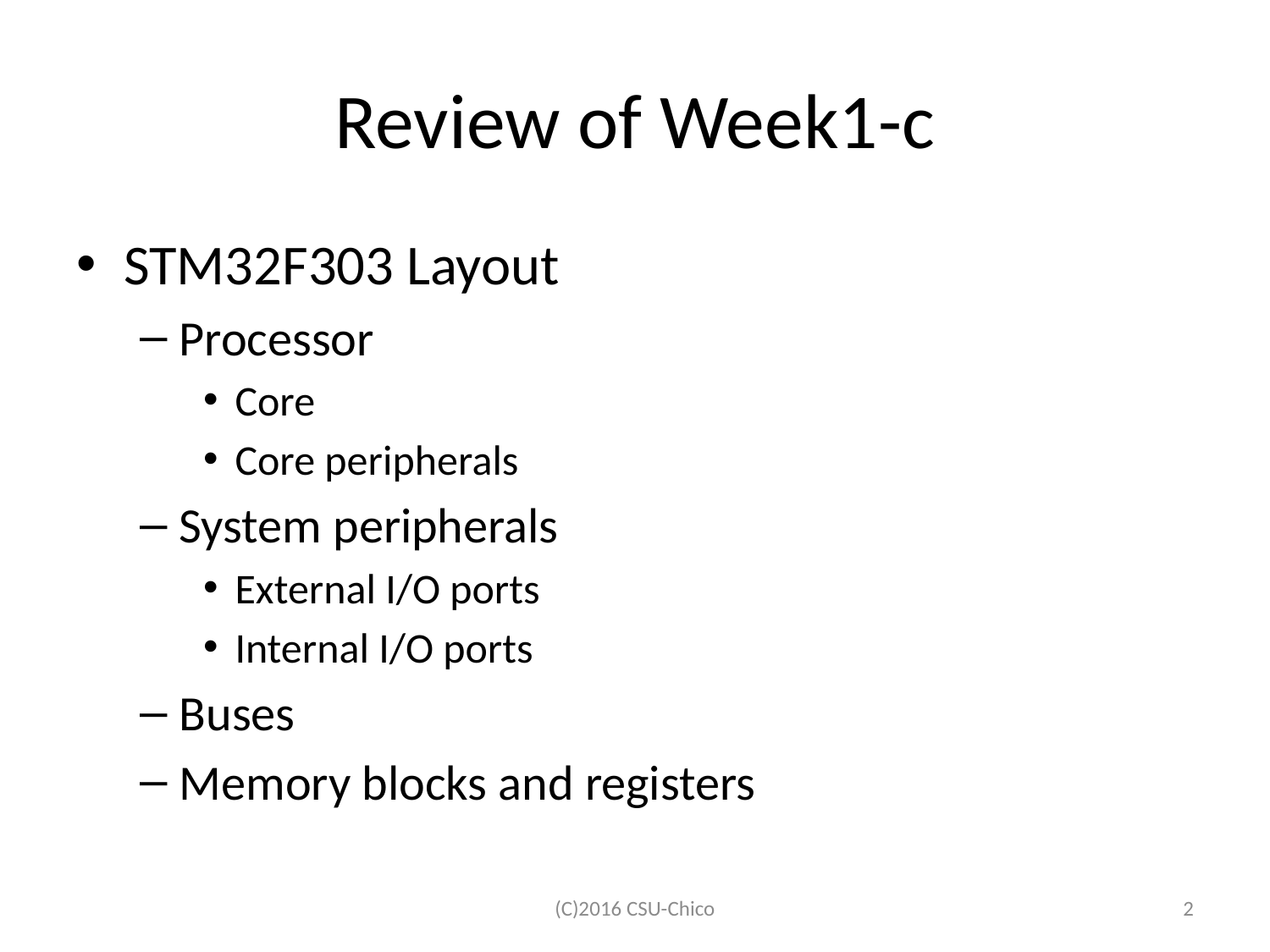

# Review of Week1-c
STM32F303 Layout
Processor
Core
Core peripherals
System peripherals
External I/O ports
Internal I/O ports
Buses
Memory blocks and registers
(C)2016 CSU-Chico
2